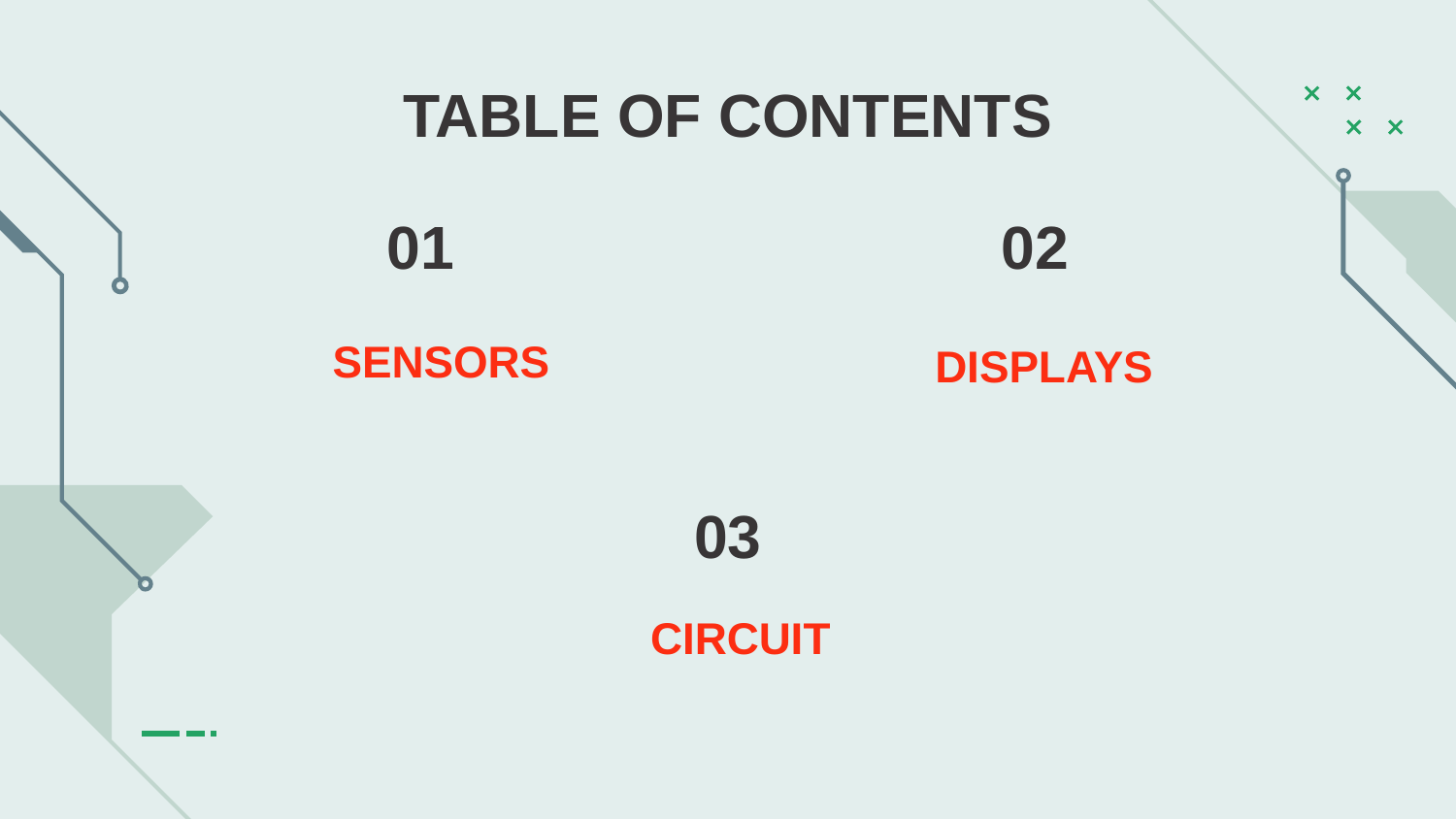

TABLE OF CONTENTS
# 01
02
SENSORS
DISPLAYS
03
CIRCUIT